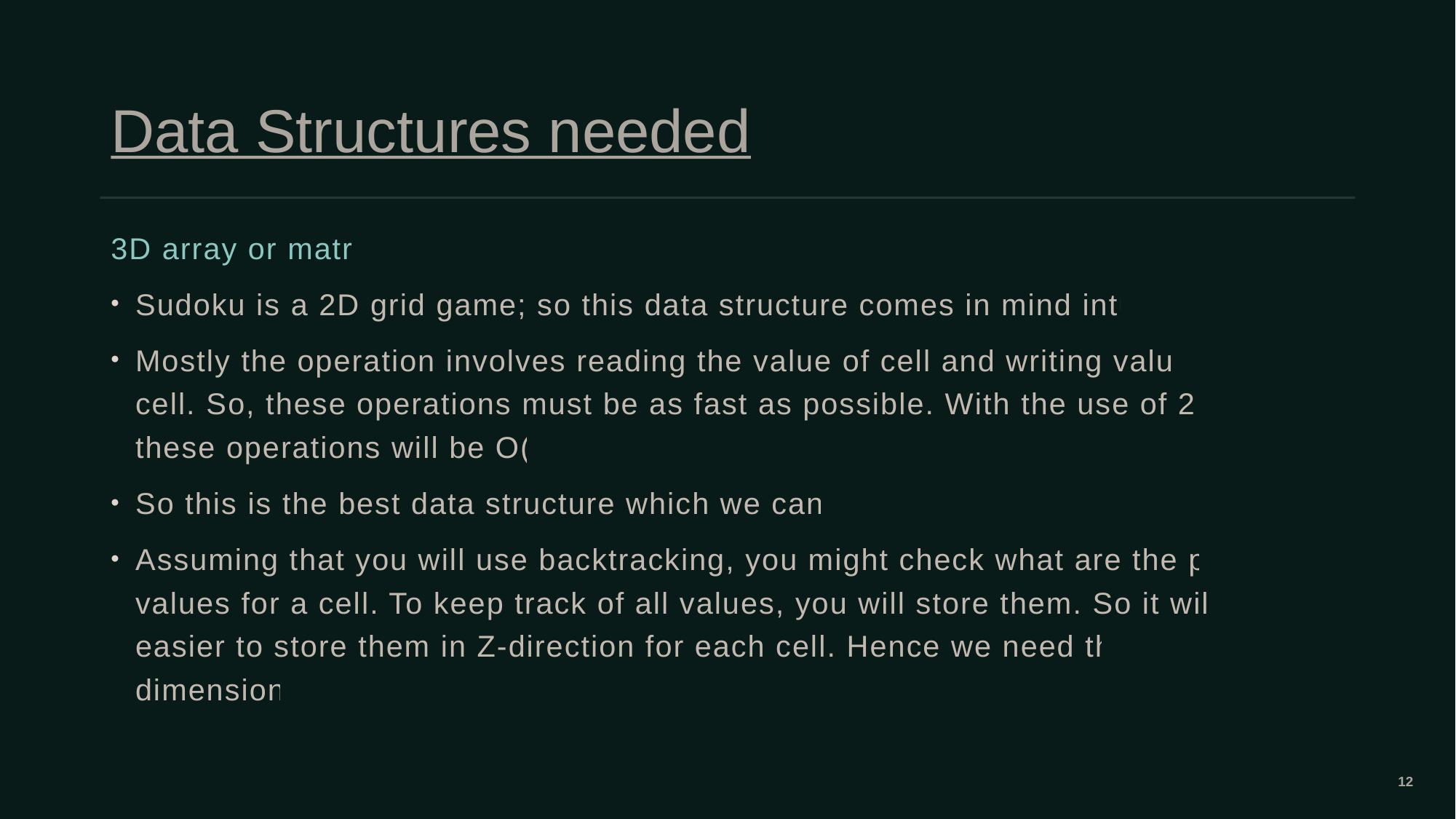

# Data Structures needed
3D array or matrix
Sudoku is a 2D grid game; so this data structure comes in mind intuitively.
Mostly the operation involves reading the value of cell and writing value to the cell. So, these operations must be as fast as possible. With the use of 2D array, these operations will be O(1).
So this is the best data structure which we can use.
Assuming that you will use backtracking, you might check what are the possible values for a cell. To keep track of all values, you will store them. So it will be way easier to store them in Z-direction for each cell. Hence we need the third dimension.

12